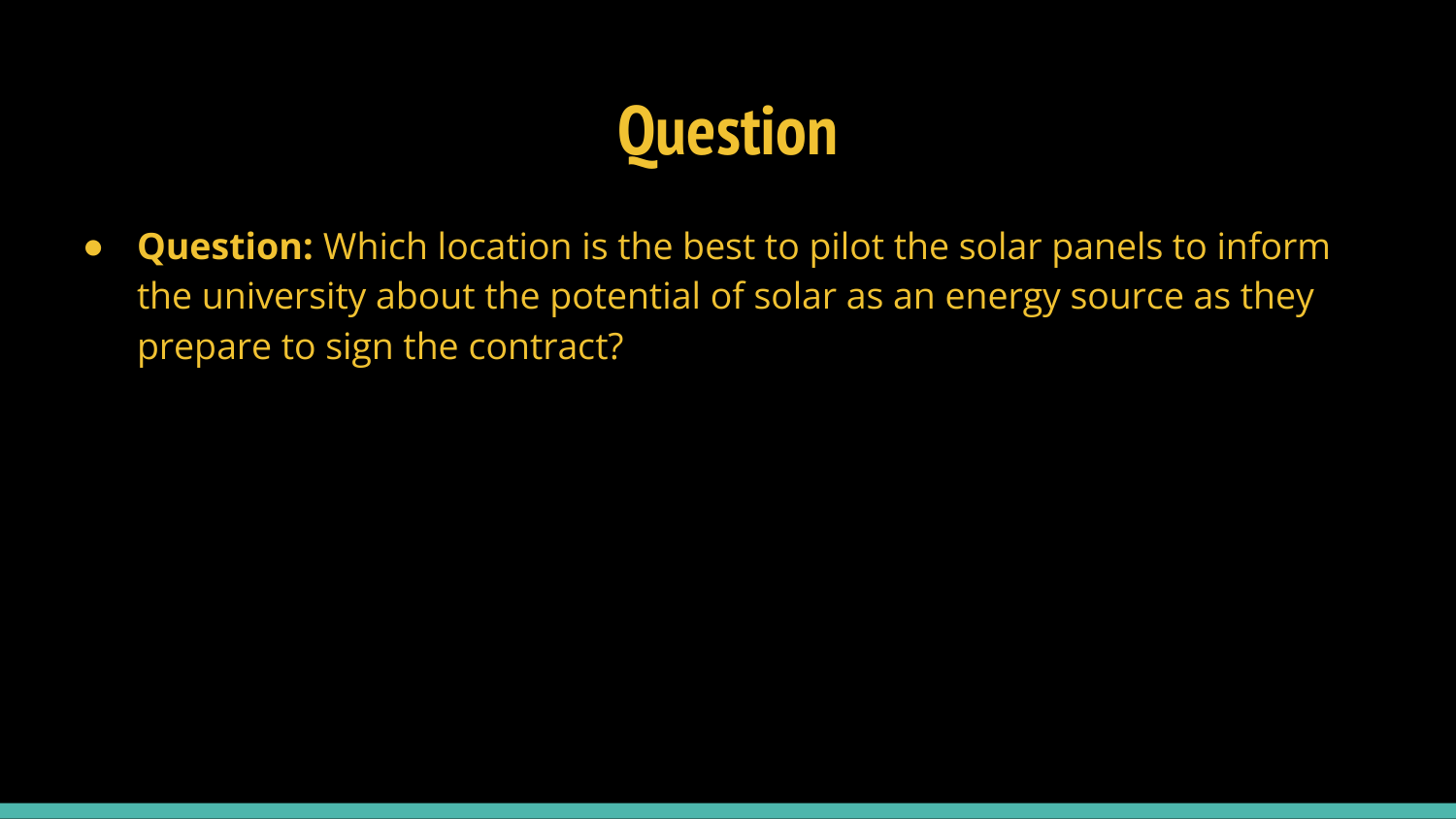

# Question
Question: Which location is the best to pilot the solar panels to inform the university about the potential of solar as an energy source as they prepare to sign the contract?